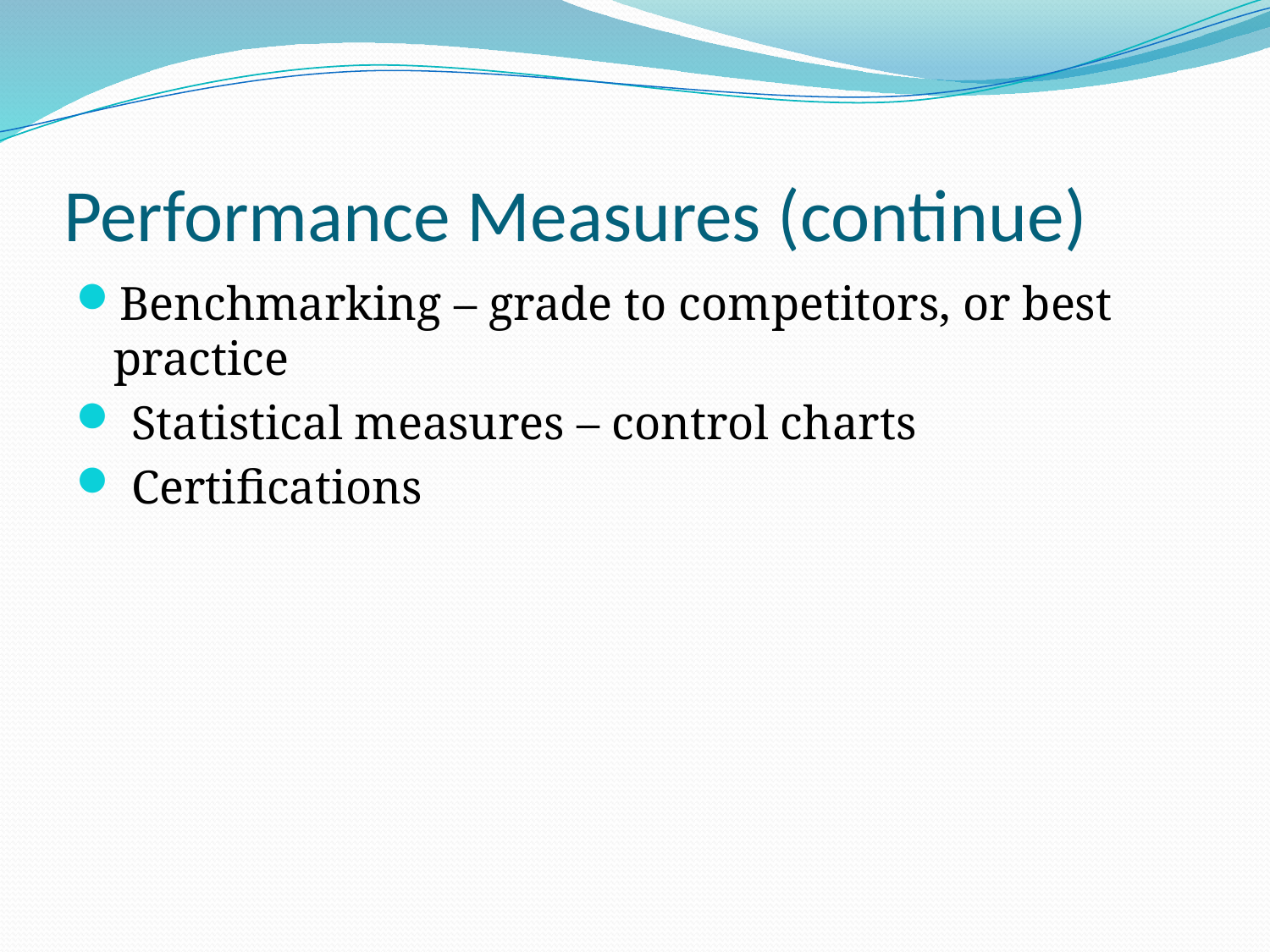

# Performance Measures (continue)
Benchmarking – grade to competitors, or best practice
 Statistical measures – control charts
 Certifications